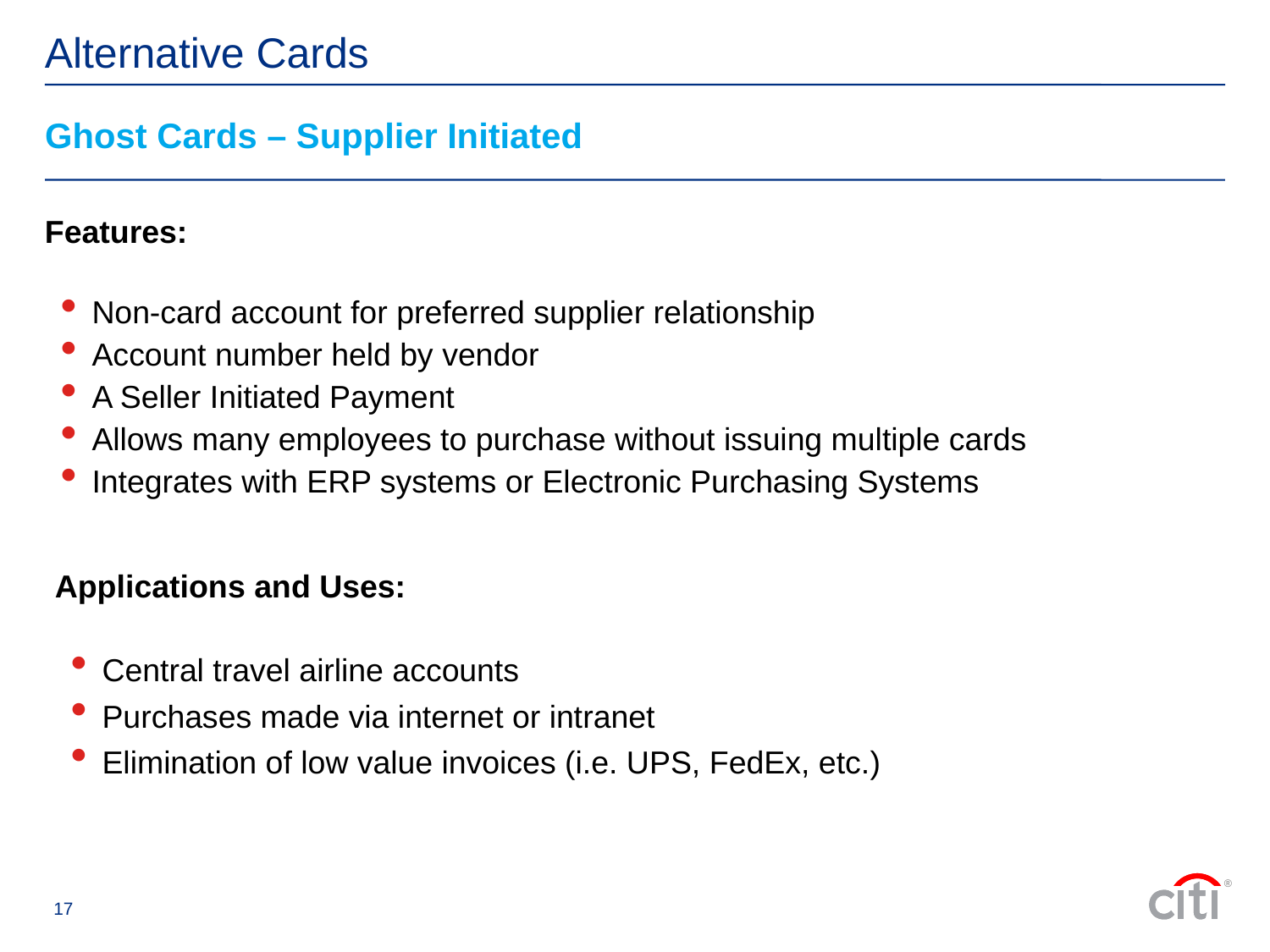

# Alternative Cards
Ghost Cards – Supplier Initiated
Experienced AOPC

Features:
Non-card account for preferred supplier relationship
Account number held by vendor
A Seller Initiated Payment
Allows many employees to purchase without issuing multiple cards
Integrates with ERP systems or Electronic Purchasing Systems
Applications and Uses:
Central travel airline accounts
Purchases made via internet or intranet
Elimination of low value invoices (i.e. UPS, FedEx, etc.)